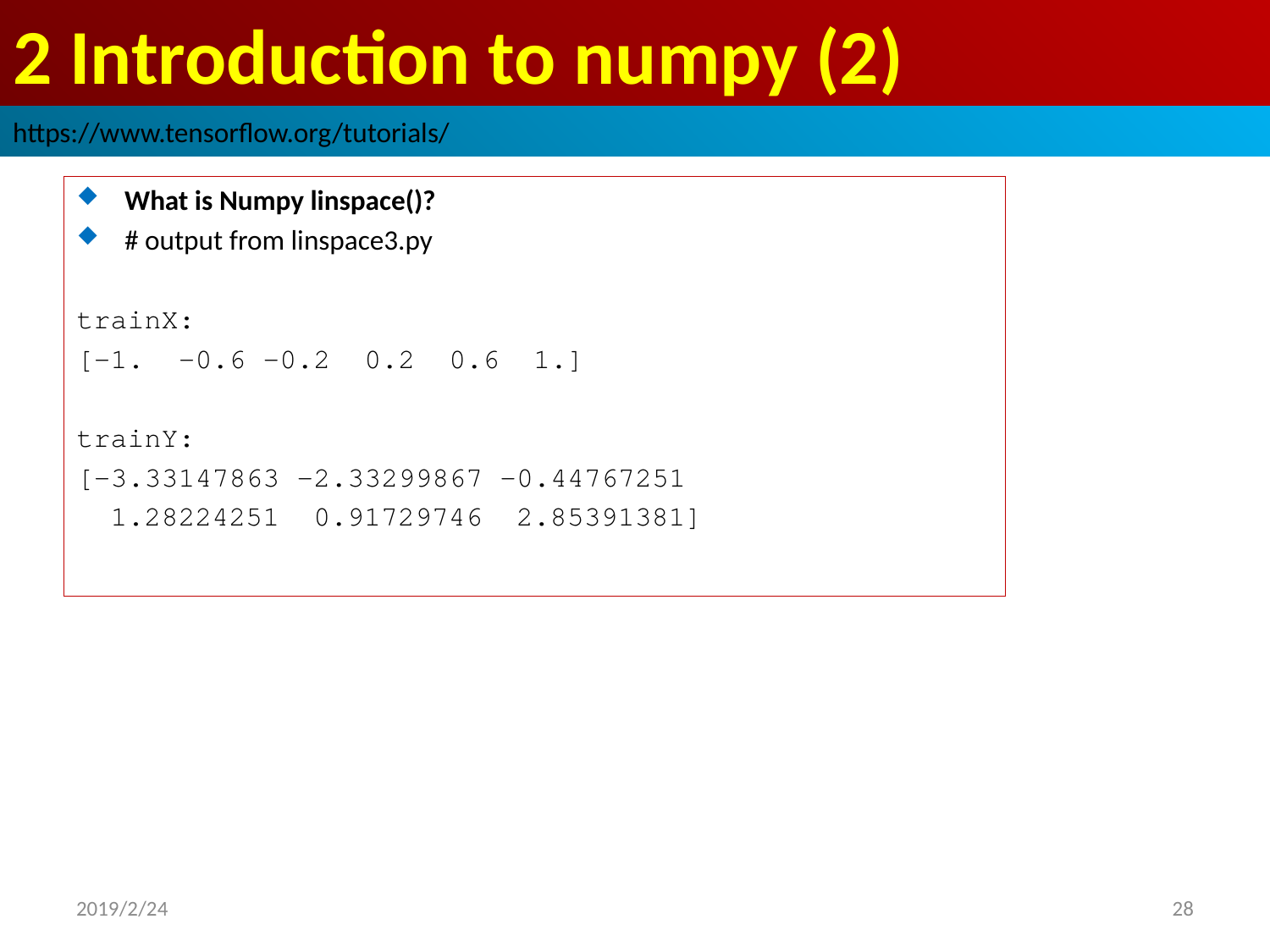

# 2 Introduction to numpy (2)
https://www.tensorflow.org/tutorials/
What is Numpy linspace()?
# output from linspace3.py

trainX:
[-1.  -0.6 -0.2  0.2  0.6  1.]

trainY:
[-3.33147863 -2.33299867 -0.44767251
  1.28224251  0.91729746  2.85391381]

2019/2/24
28